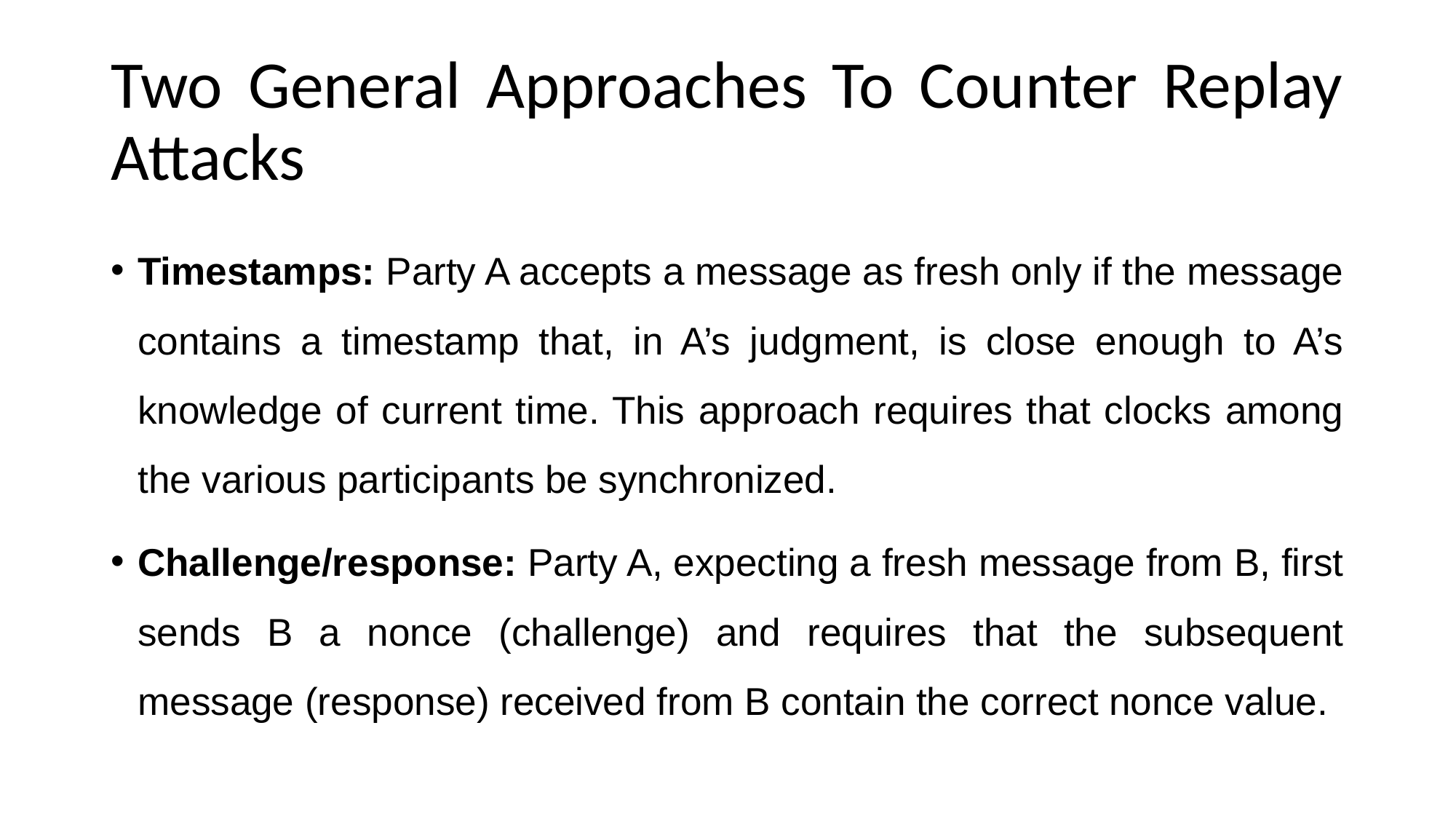

# Two General Approaches To Counter Replay Attacks
Timestamps: Party A accepts a message as fresh only if the message contains a timestamp that, in A’s judgment, is close enough to A’s knowledge of current time. This approach requires that clocks among the various participants be synchronized.
Challenge/response: Party A, expecting a fresh message from B, first sends B a nonce (challenge) and requires that the subsequent message (response) received from B contain the correct nonce value.